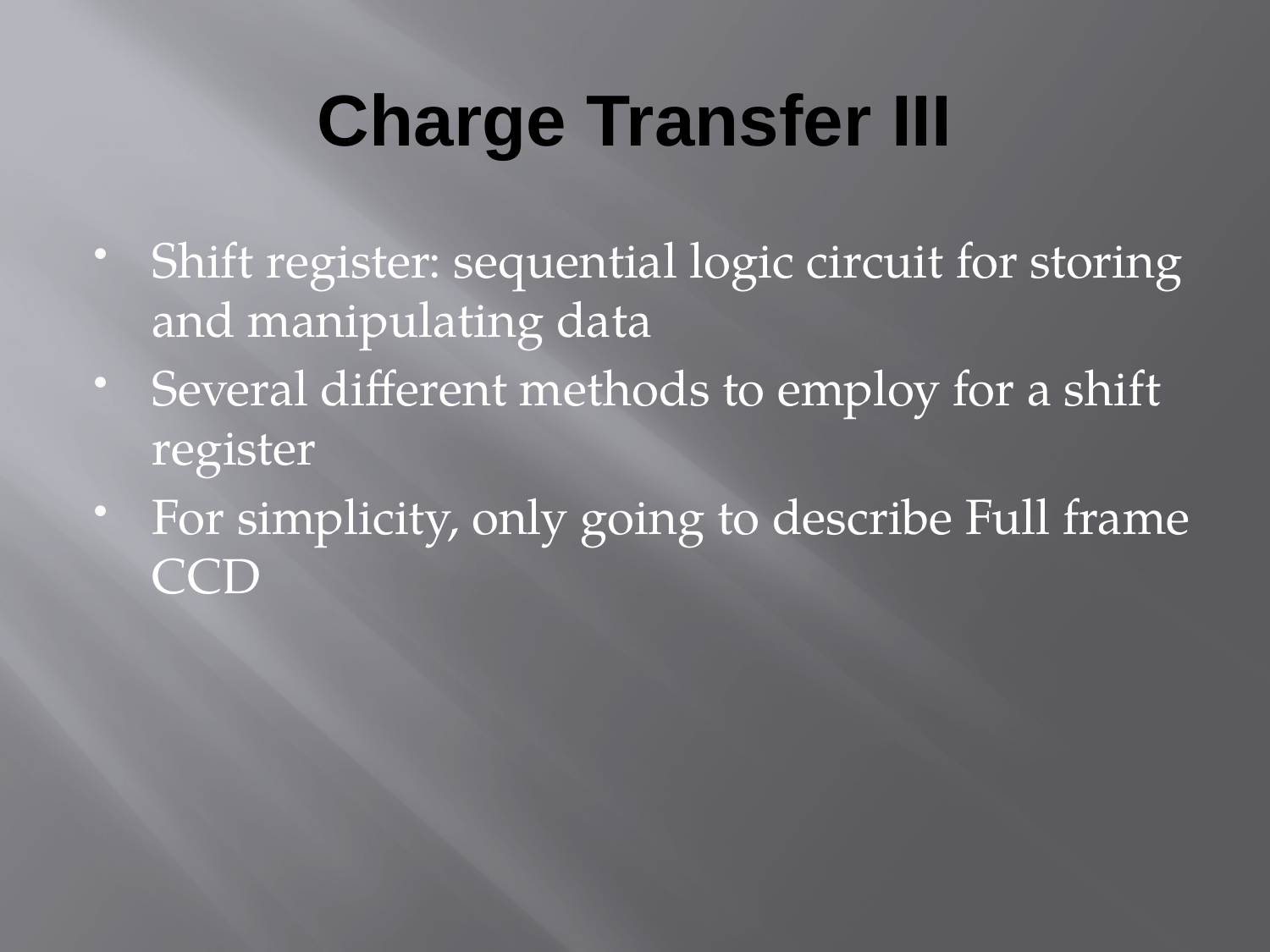

# Charge Transfer III
Shift register: sequential logic circuit for storing and manipulating data
Several different methods to employ for a shift register
For simplicity, only going to describe Full frame CCD